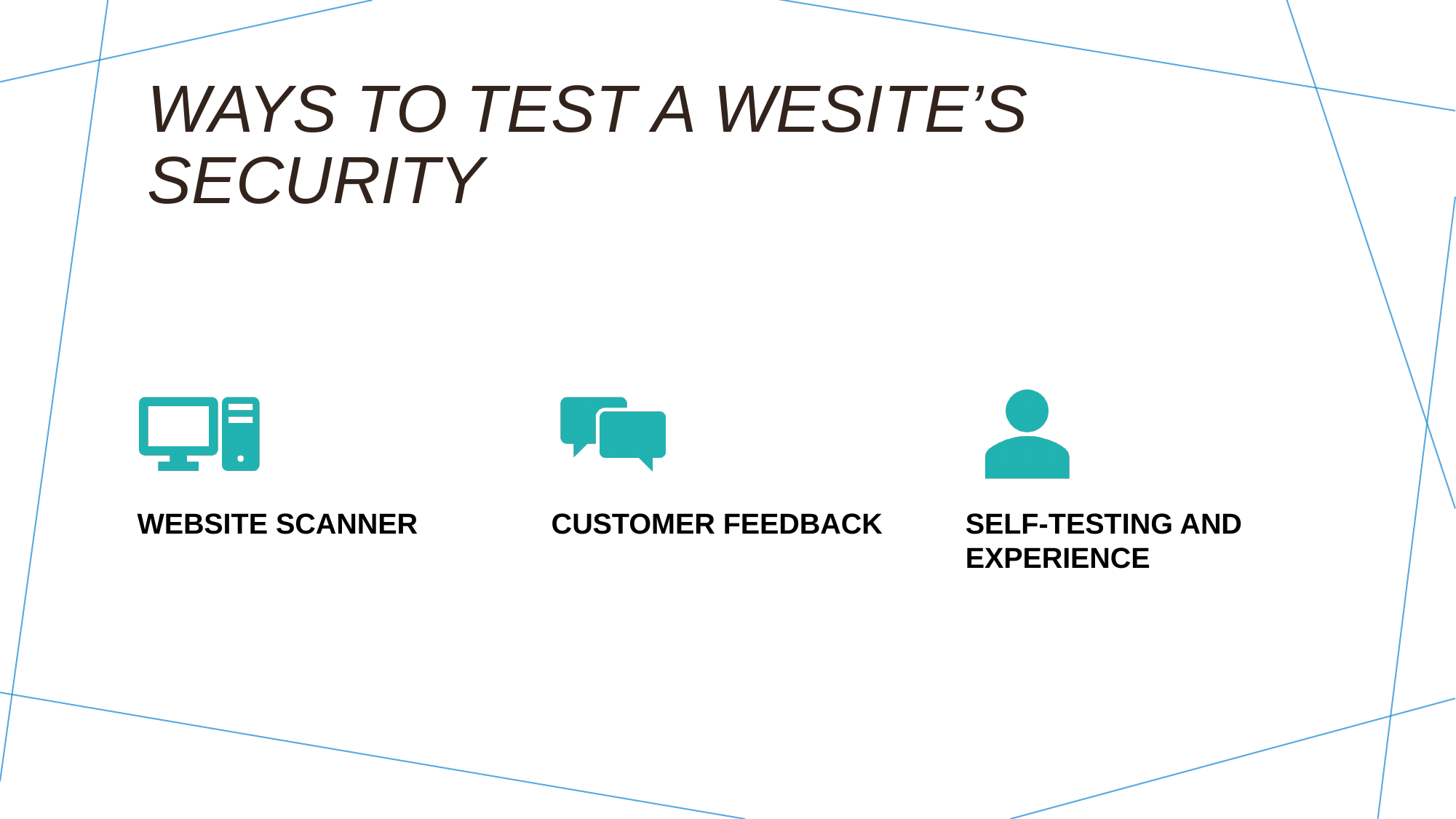

# WAYS TO TEST A WESITE’S SECURITY
WEBSITE SCANNER
CUSTOMER FEEDBACK
SELF-TESTING AND EXPERIENCE